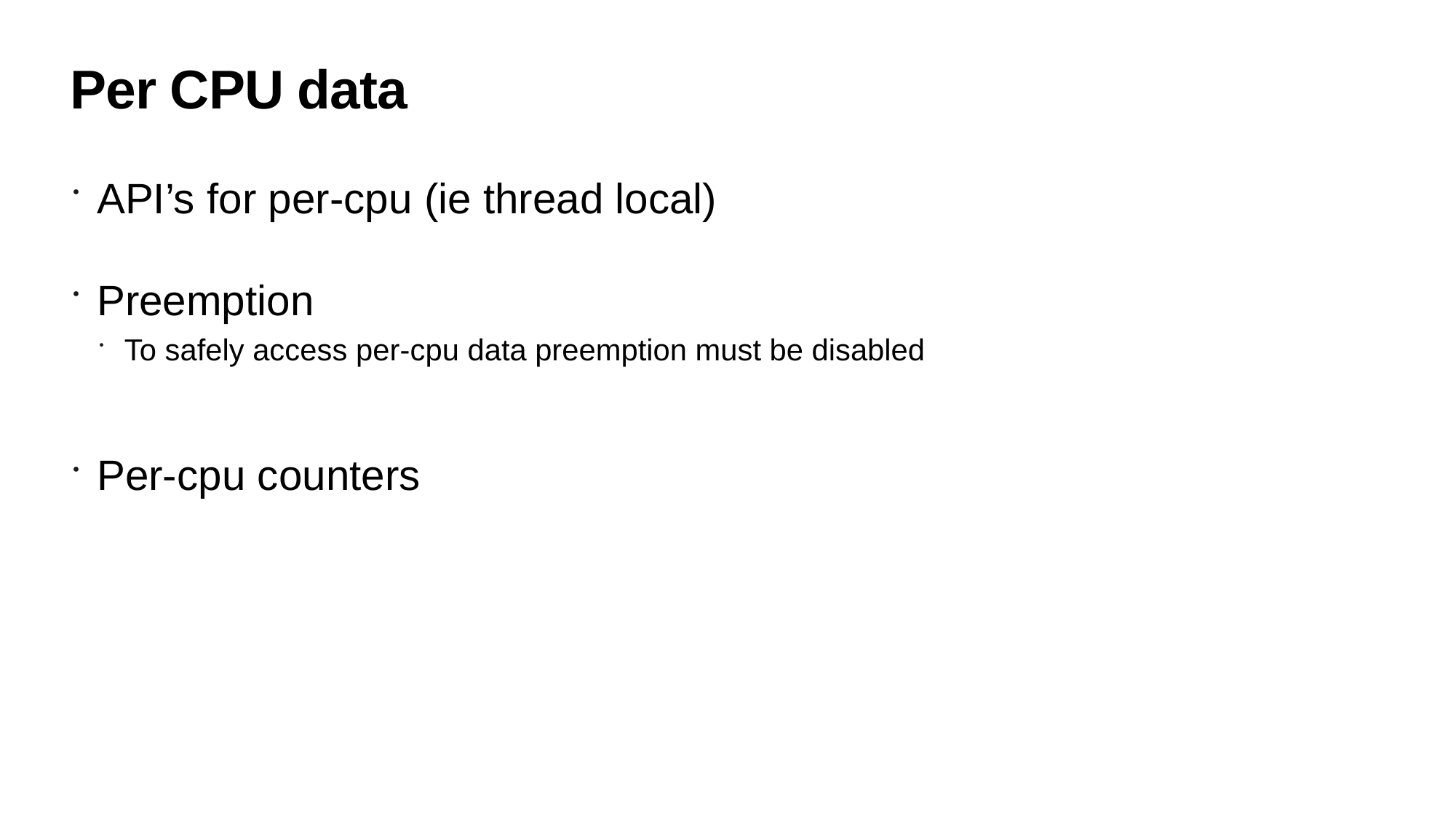

Per CPU data
API’s for per-cpu (ie thread local)

Preemption
To safely access per-cpu data preemption must be disabled
Per-cpu counters